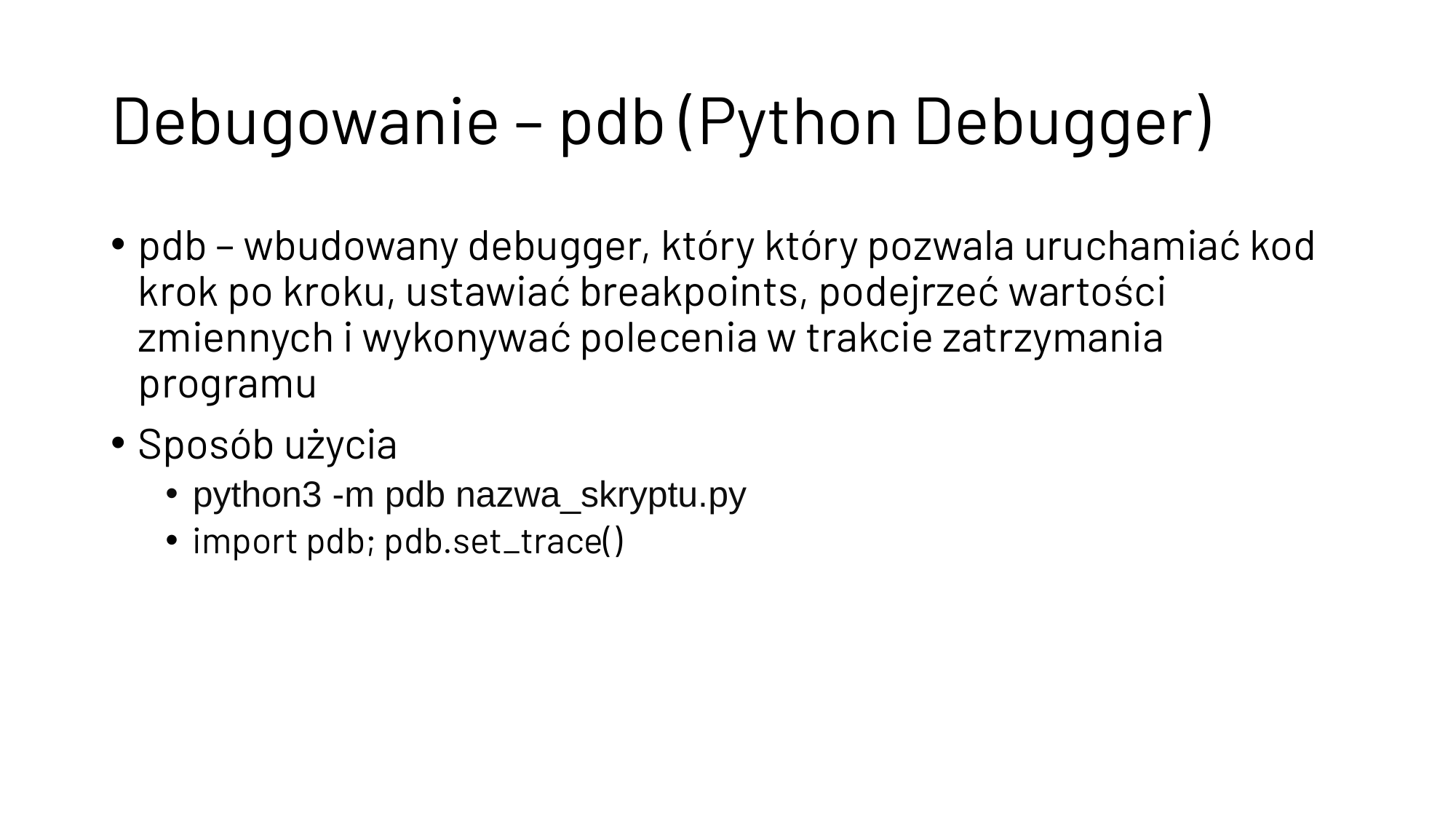

# Debugowanie – pdb (Python Debugger)
pdb – wbudowany debugger, który który pozwala uruchamiać kod krok po kroku, ustawiać breakpoints, podejrzeć wartości zmiennych i wykonywać polecenia w trakcie zatrzymania programu
Sposób użycia
python3 -m pdb nazwa_skryptu.py
import pdb; pdb.set_trace()